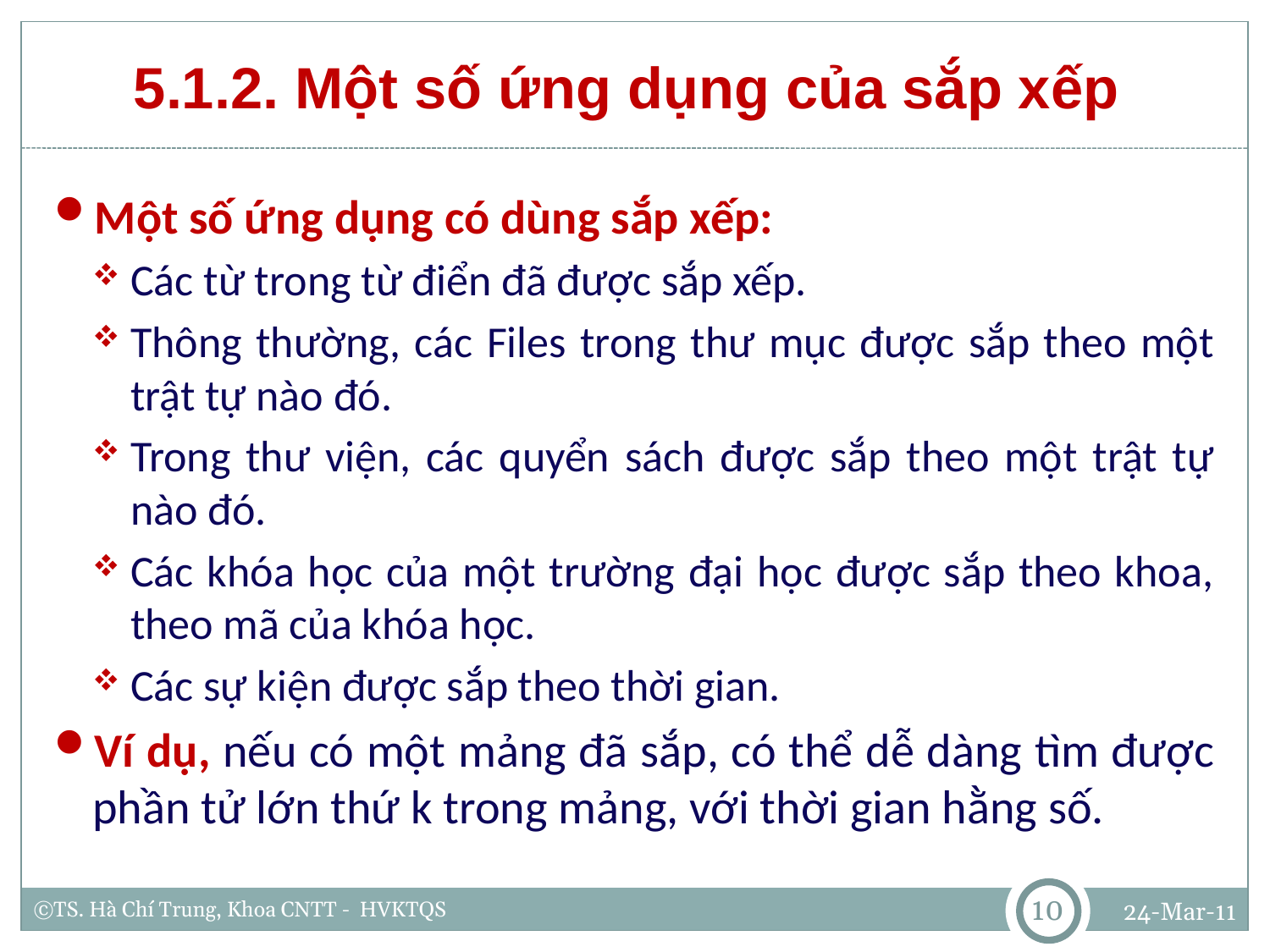

# 5.1.2. Một số ứng dụng của sắp xếp
Một số ứng dụng có dùng sắp xếp:
Các từ trong từ điển đã được sắp xếp.
Thông thường, các Files trong thư mục được sắp theo một trật tự nào đó.
Trong thư viện, các quyển sách được sắp theo một trật tự nào đó.
Các khóa học của một trường đại học được sắp theo khoa, theo mã của khóa học.
Các sự kiện được sắp theo thời gian.
Ví dụ, nếu có một mảng đã sắp, có thể dễ dàng tìm được phần tử lớn thứ k trong mảng, với thời gian hằng số.

10
24-Mar-11
©TS. Hà Chí Trung, Khoa CNTT -  HVKTQS